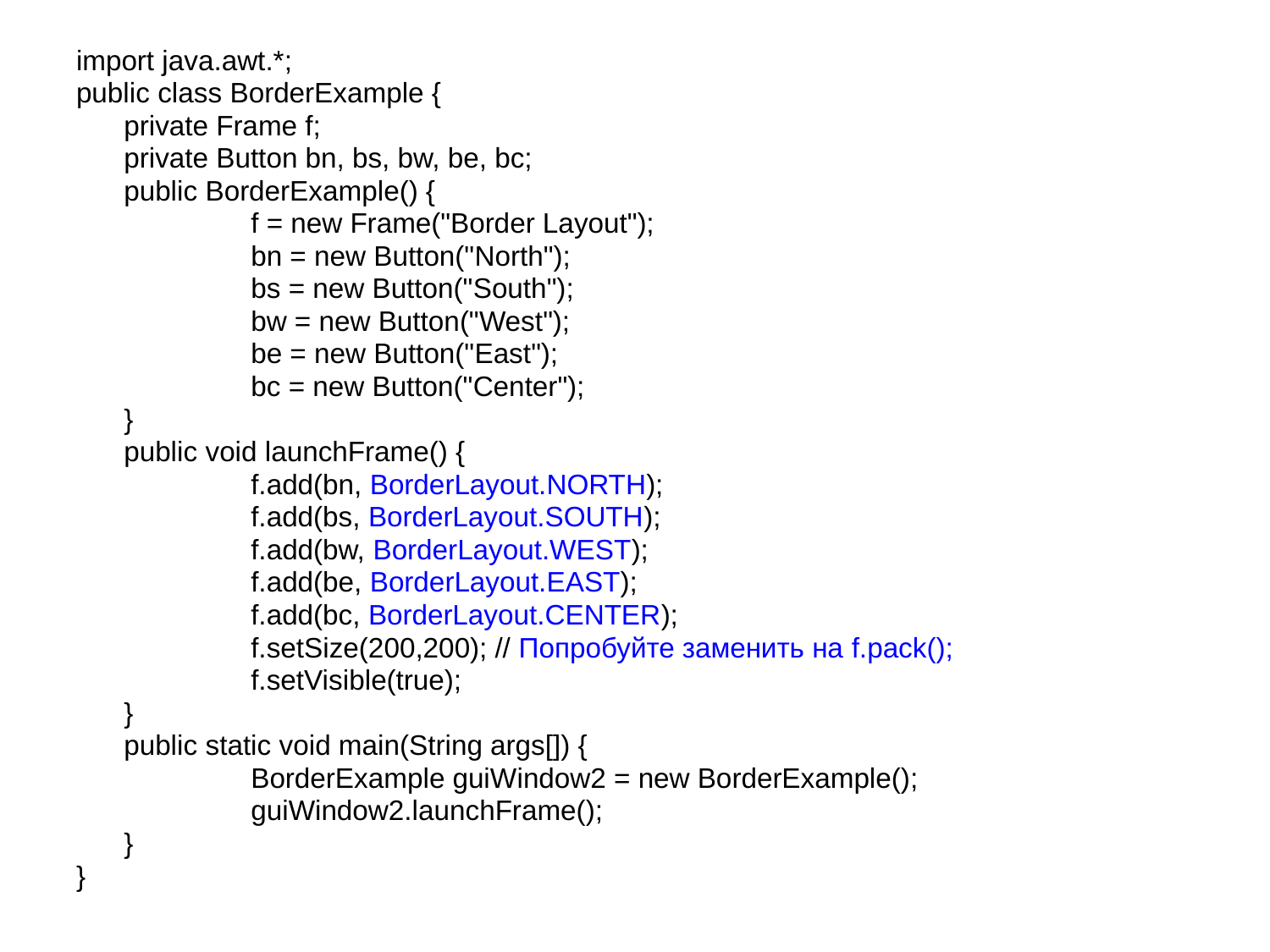

import java.awt.*;
public class BorderExample {
	private Frame f;
	private Button bn, bs, bw, be, bc;
	public BorderExample() {
		f = new Frame("Border Layout");
		bn = new Button("North");
		bs = new Button("South");
		bw = new Button("West");
		be = new Button("East");
		bc = new Button("Center");
	}
	public void launchFrame() {
		f.add(bn, BorderLayout.NORTH);
		f.add(bs, BorderLayout.SOUTH);
		f.add(bw, BorderLayout.WEST);
		f.add(be, BorderLayout.EAST);
		f.add(bc, BorderLayout.CENTER);
		f.setSize(200,200); // Попробуйте заменить на f.pack();
		f.setVisible(true);
	}
	public static void main(String args[]) {
		BorderExample guiWindow2 = new BorderExample();
		guiWindow2.launchFrame();
	}
}